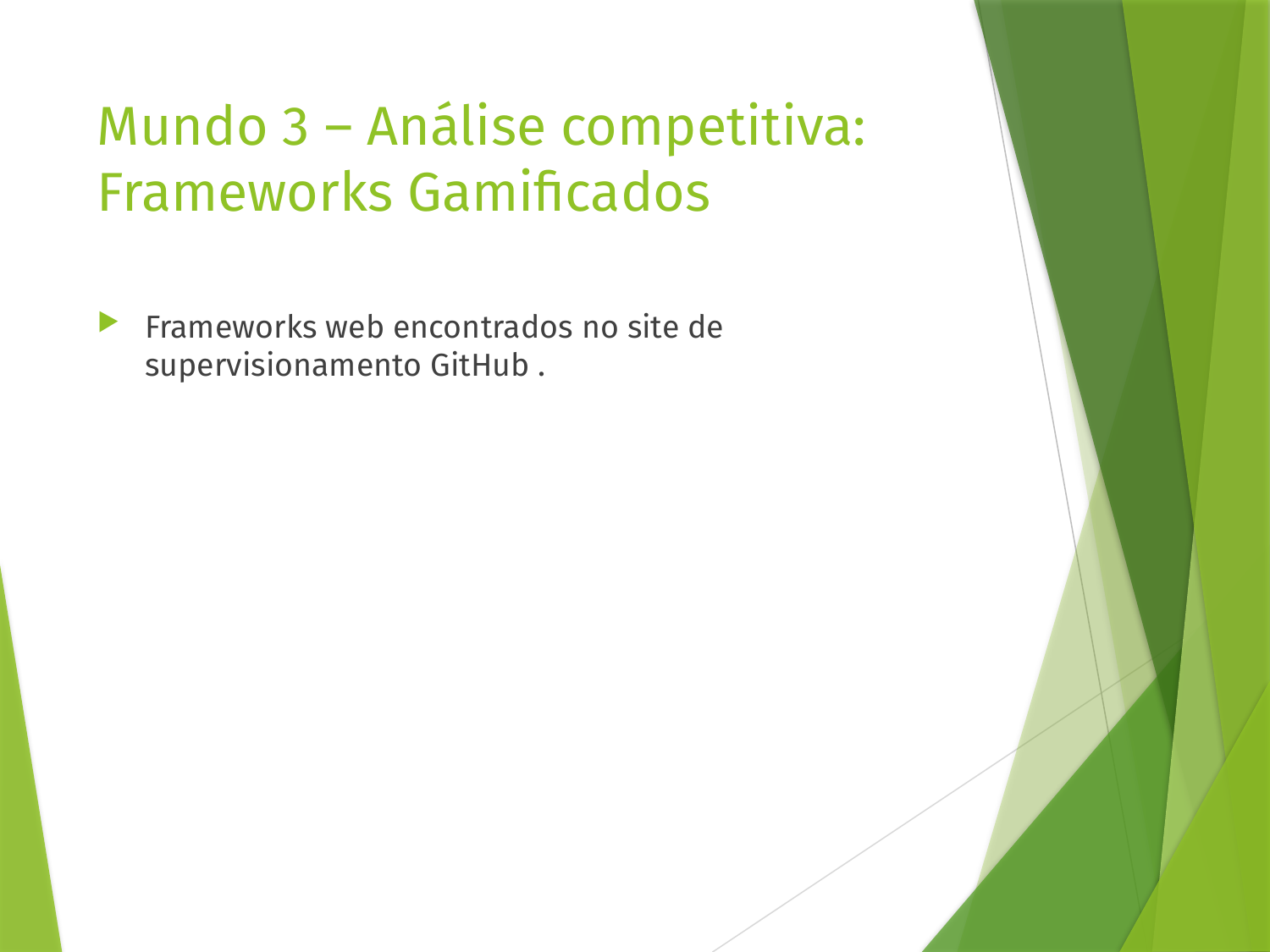

# Mundo 3 – Análise competitiva: Frameworks Gamificados
Frameworks web encontrados no site de supervisionamento GitHub .